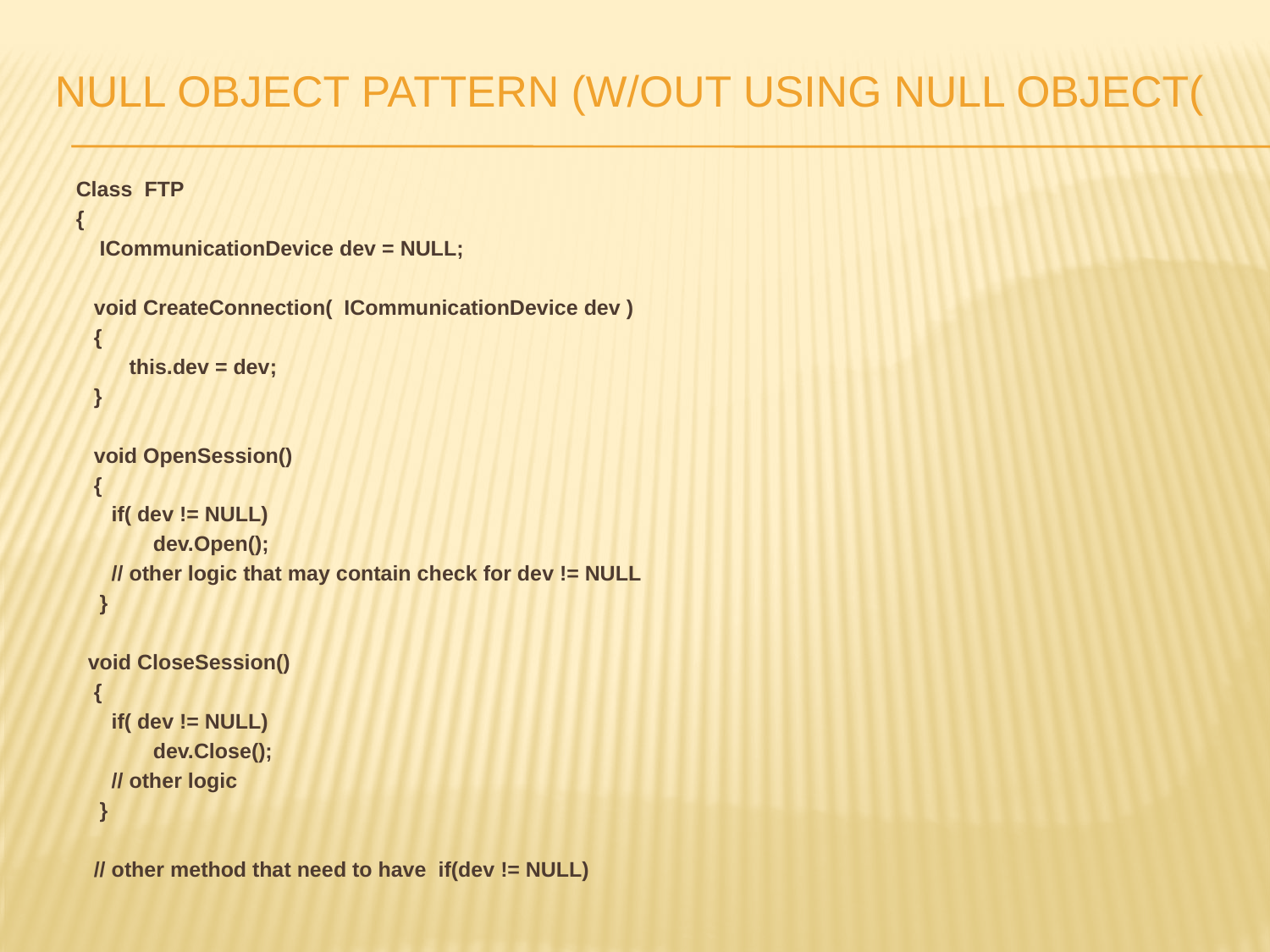

Null Object Pattern (w/out using null object(
Class  FTP
{
    ICommunicationDevice dev = NULL;

   void CreateConnection(  ICommunicationDevice dev )
   {
         this.dev = dev;
   }

   void OpenSession()
   {
      if( dev != NULL)
             dev.Open();
      // other logic that may contain check for dev != NULL
    }

  void CloseSession()
   {
      if( dev != NULL)
             dev.Close();
      // other logic
    }

   // other method that need to have  if(dev != NULL)